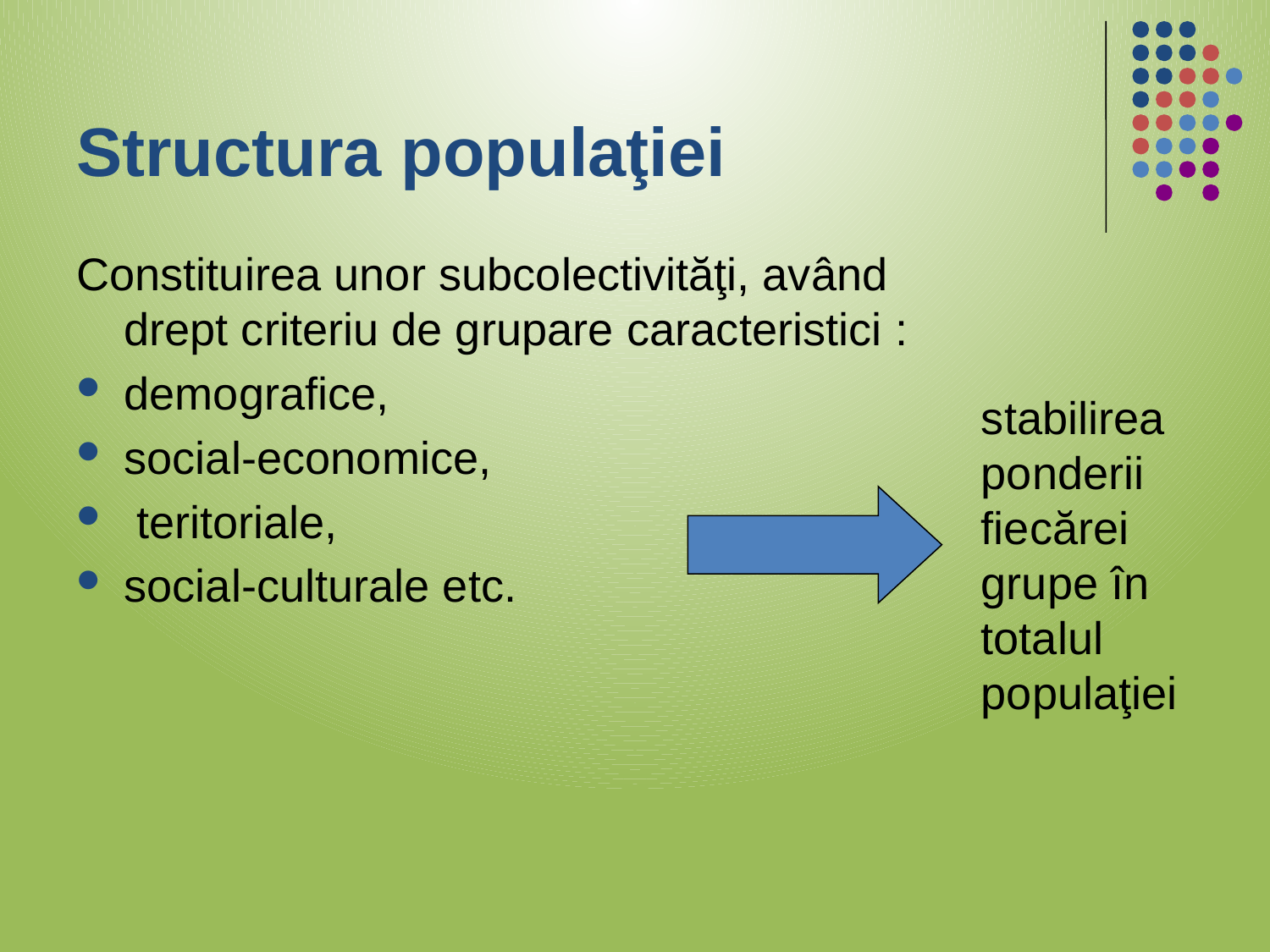

# Structura populaţiei
Constituirea unor subcolectivităţi, având drept criteriu de grupare caracteristici :
demografice,
social-economice,
 teritoriale,
social-culturale etc.
	stabilirea ponderii fiecărei grupe în totalul populaţiei